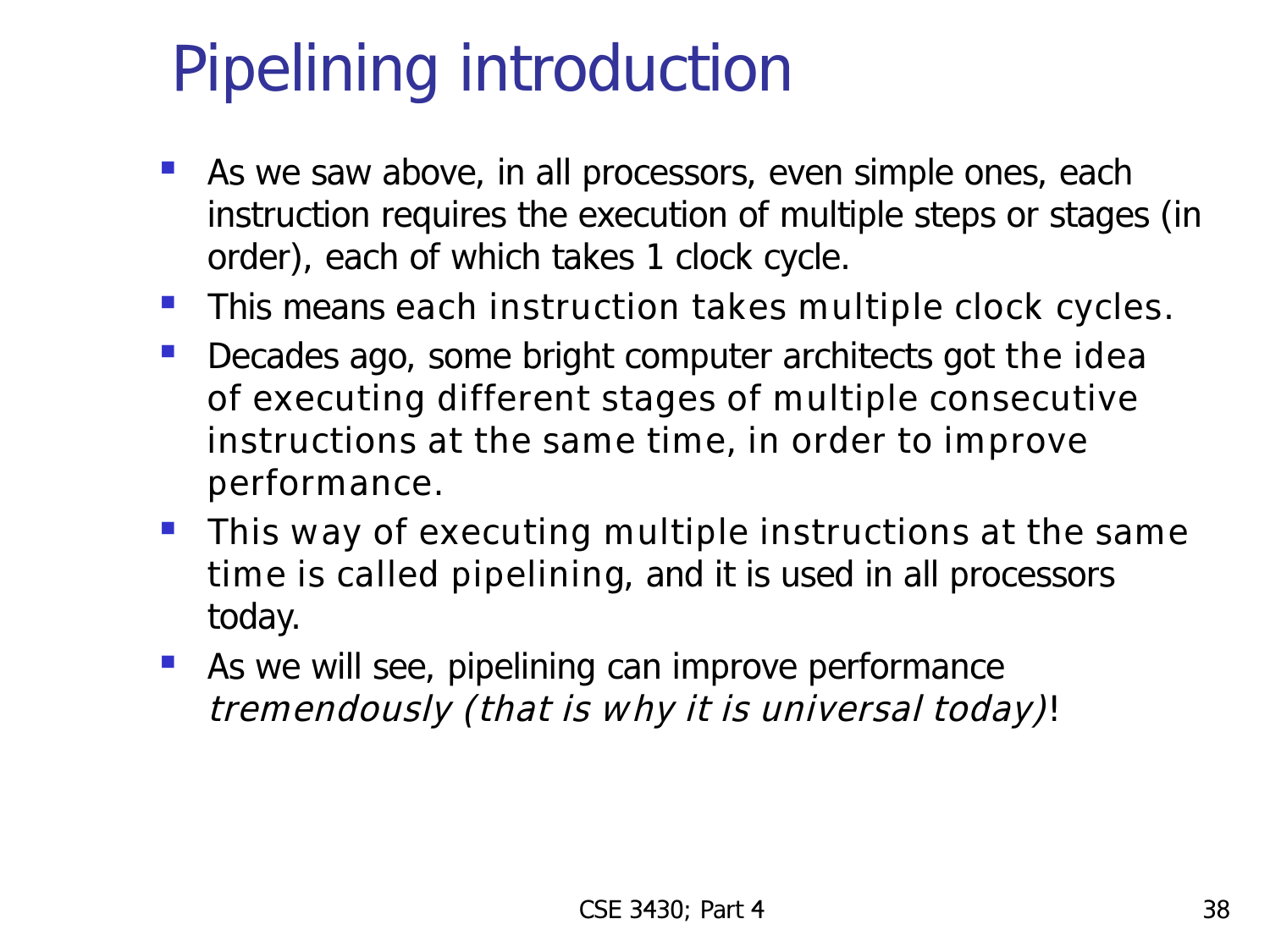

# Pipelining introduction
As we saw above, in all processors, even simple ones, each instruction requires the execution of multiple steps or stages (in order), each of which takes 1 clock cycle.
This means each instruction takes multiple clock cycles.
Decades ago, some bright computer architects got the idea of executing different stages of multiple consecutive instructions at the same time, in order to improve performance.
This way of executing multiple instructions at the same time is called pipelining, and it is used in all processors today.
As we will see, pipelining can improve performance tremendously (that is why it is universal today)!
CSE 3430; Part 4
38